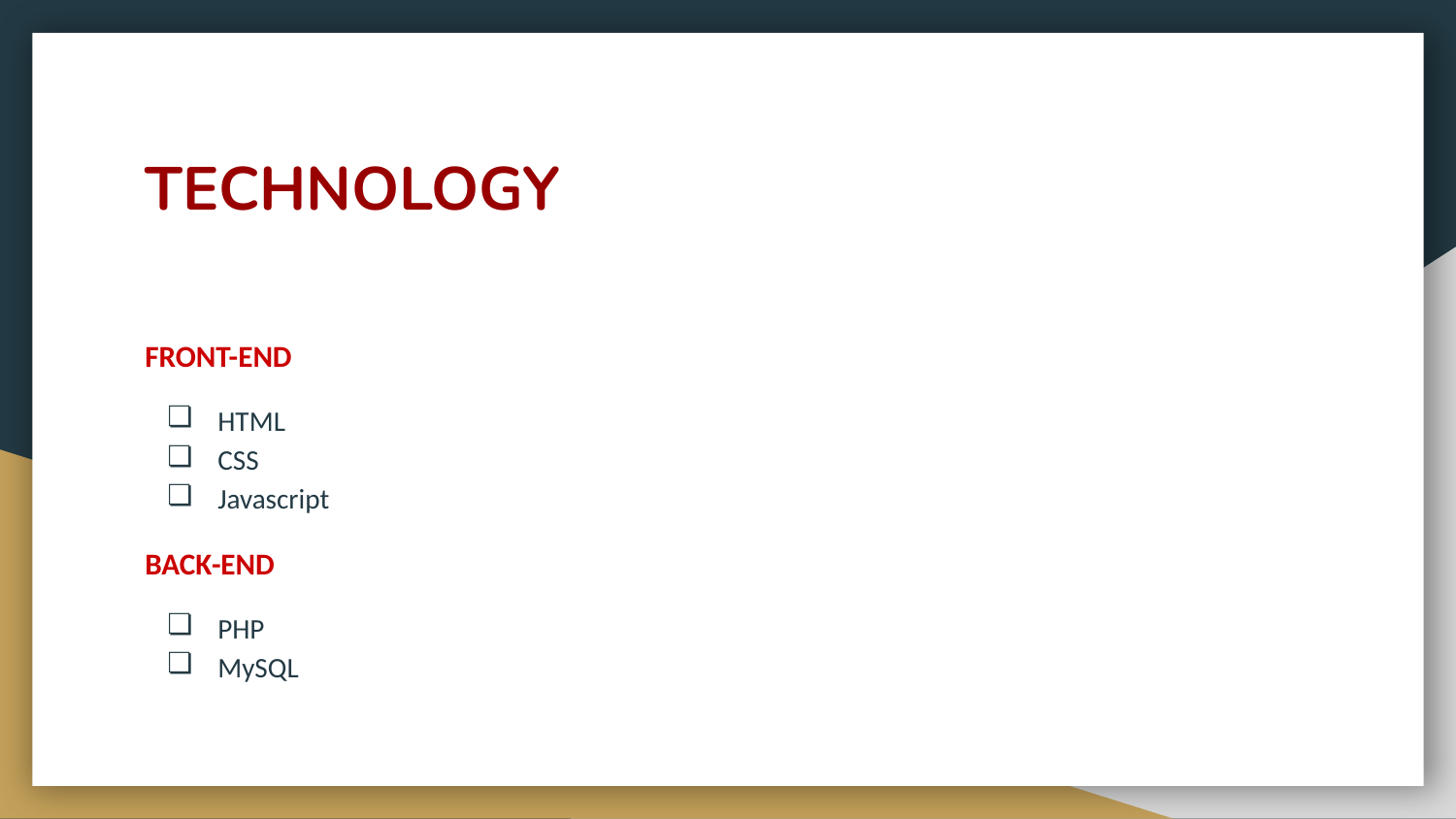

# TECHNOLOGY
FRONT-END
HTML
CSS
Javascript
BACK-END
PHP
MySQL